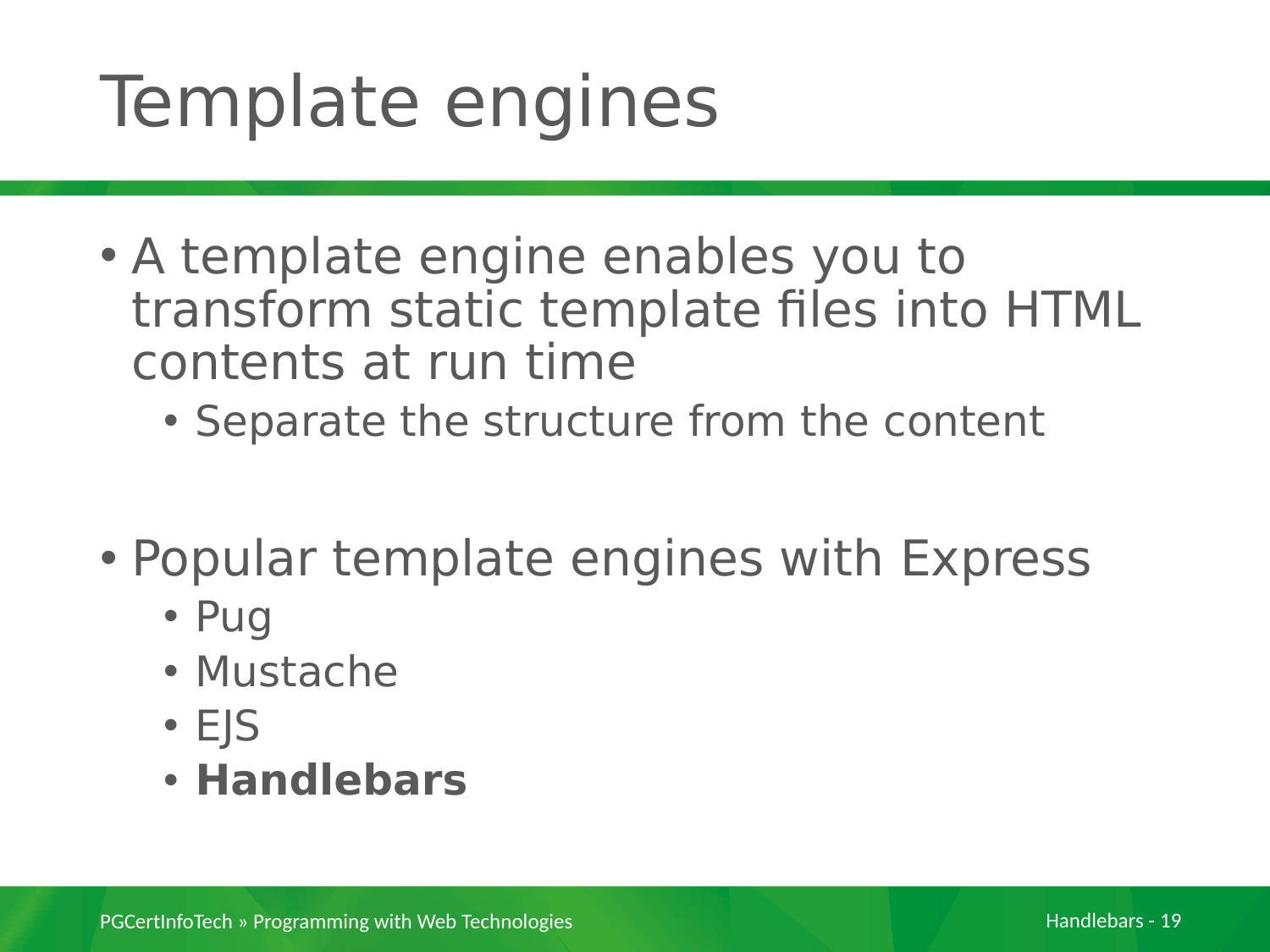

# Template engines
A template engine enables you to transform static template files into HTML contents at run time
Separate the structure from the content

Popular template engines with Express
Pug
Mustache
EJS
Handlebars
PGCertInfoTech » Programming with Web Technologies